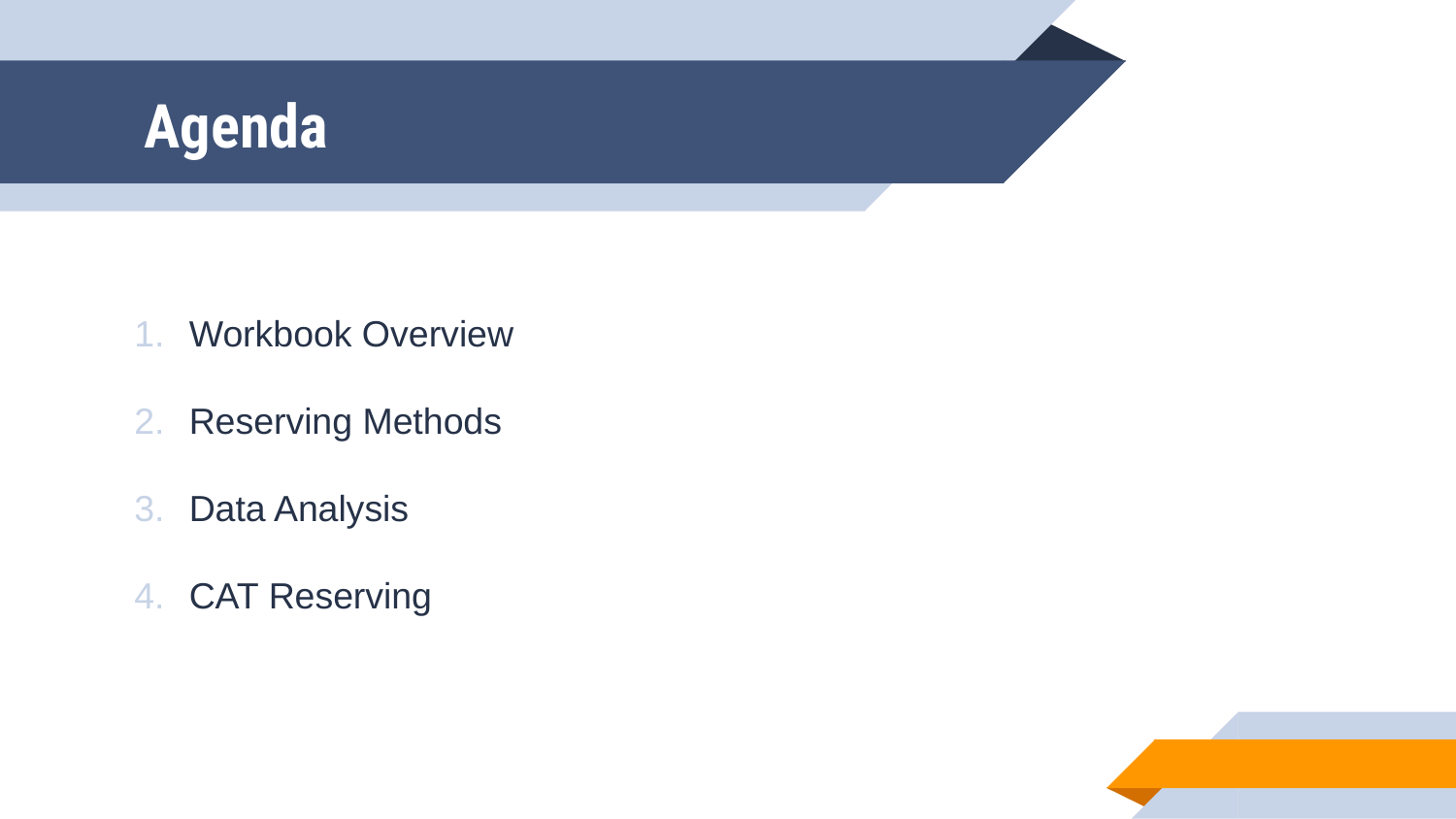

# Agenda
Workbook Overview
Reserving Methods
Data Analysis
CAT Reserving